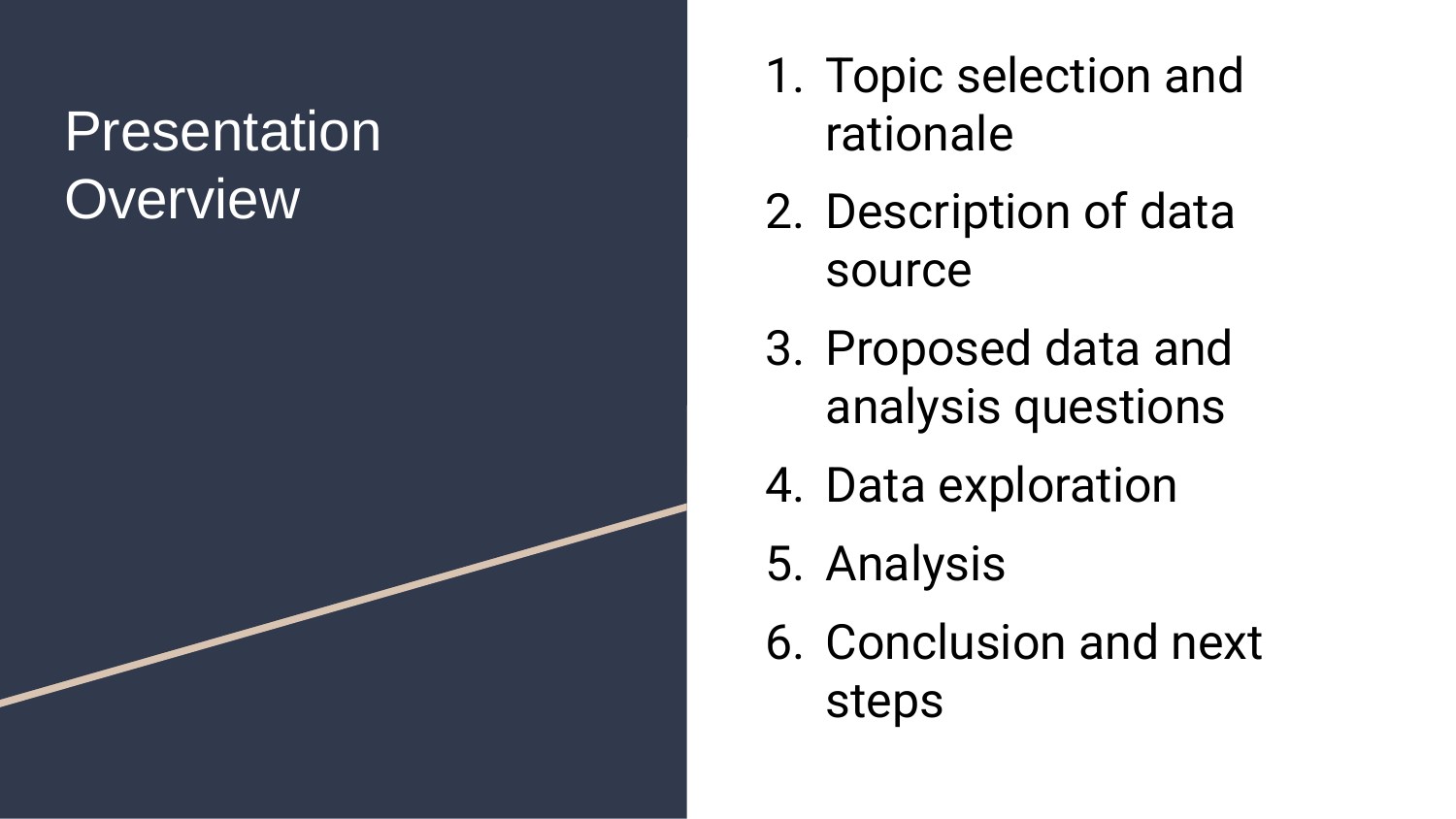

Topic selection and rationale
Description of data source
Proposed data and analysis questions
Data exploration
Analysis
Conclusion and next steps
# Presentation Overview